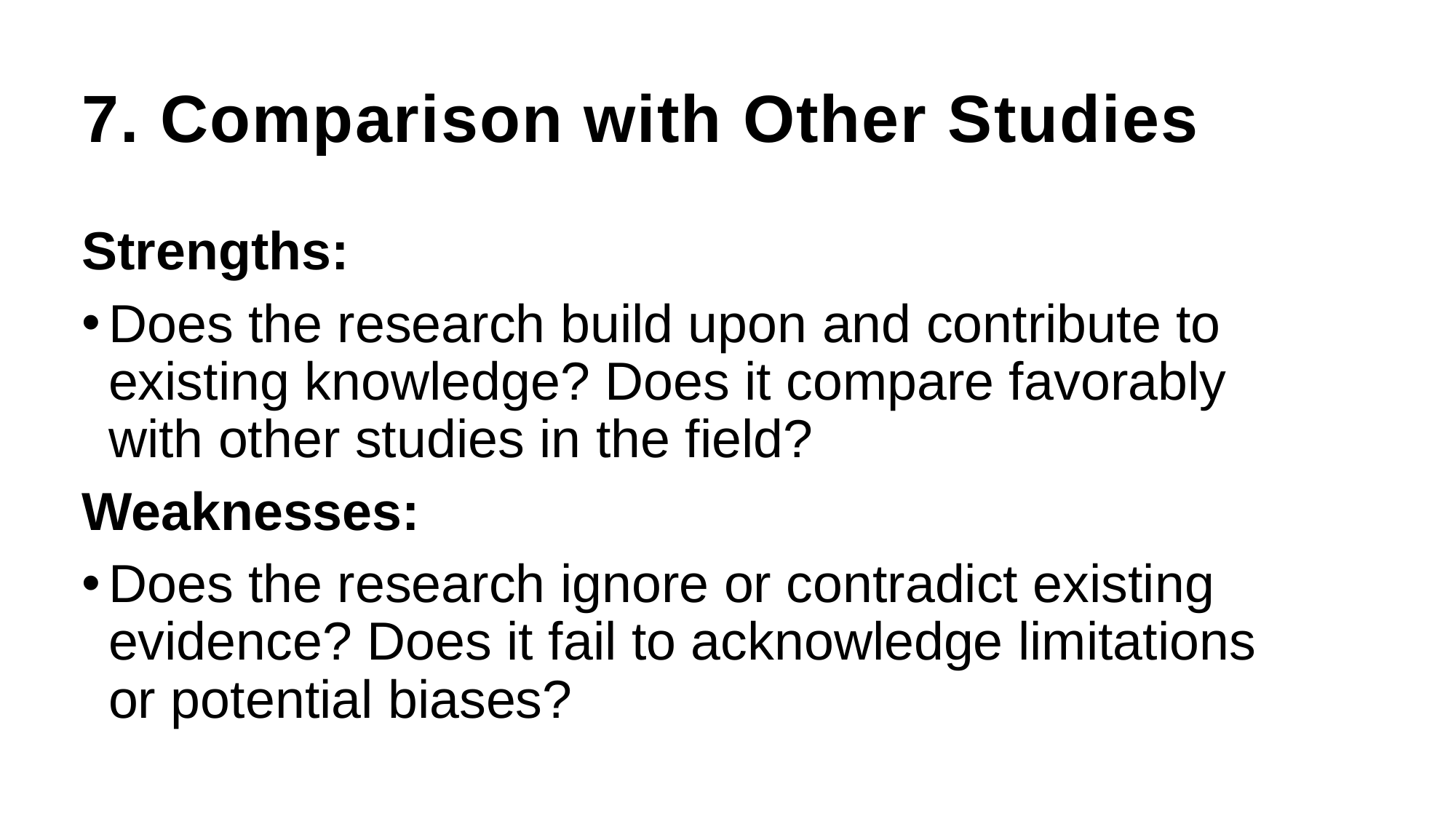

# 7. Comparison with Other Studies
Strengths:
Does the research build upon and contribute to existing knowledge? Does it compare favorably with other studies in the field?
Weaknesses:
Does the research ignore or contradict existing evidence? Does it fail to acknowledge limitations or potential biases?